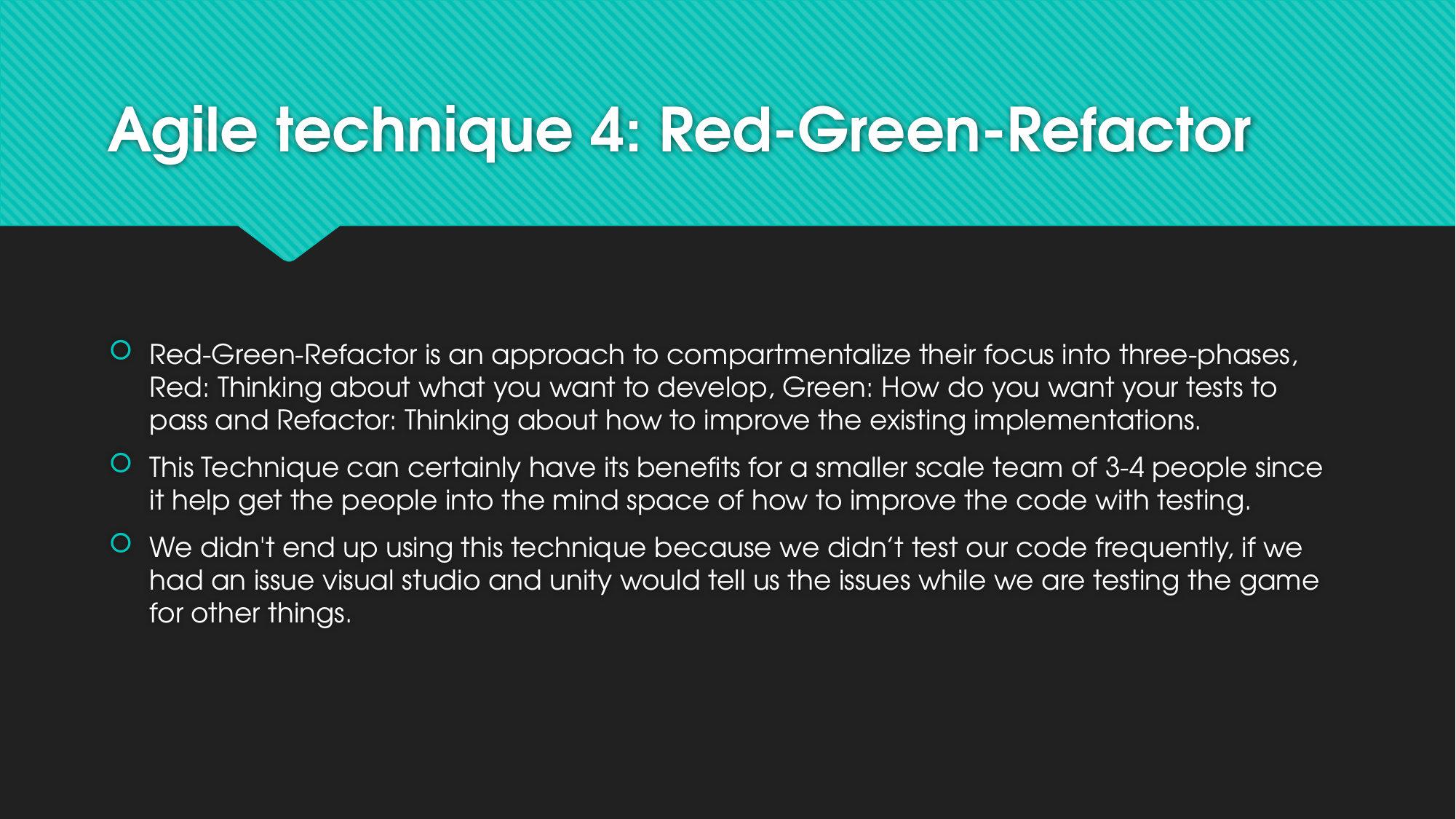

# Agile technique 4: Red-Green-Refactor
Red-Green-Refactor is an approach to compartmentalize their focus into three-phases, Red: Thinking about what you want to develop, Green: How do you want your tests to pass and Refactor: Thinking about how to improve the existing implementations.
This Technique can certainly have its benefits for a smaller scale team of 3-4 people since it help get the people into the mind space of how to improve the code with testing.
We didn't end up using this technique because we didn’t test our code frequently, if we had an issue visual studio and unity would tell us the issues while we are testing the game for other things.